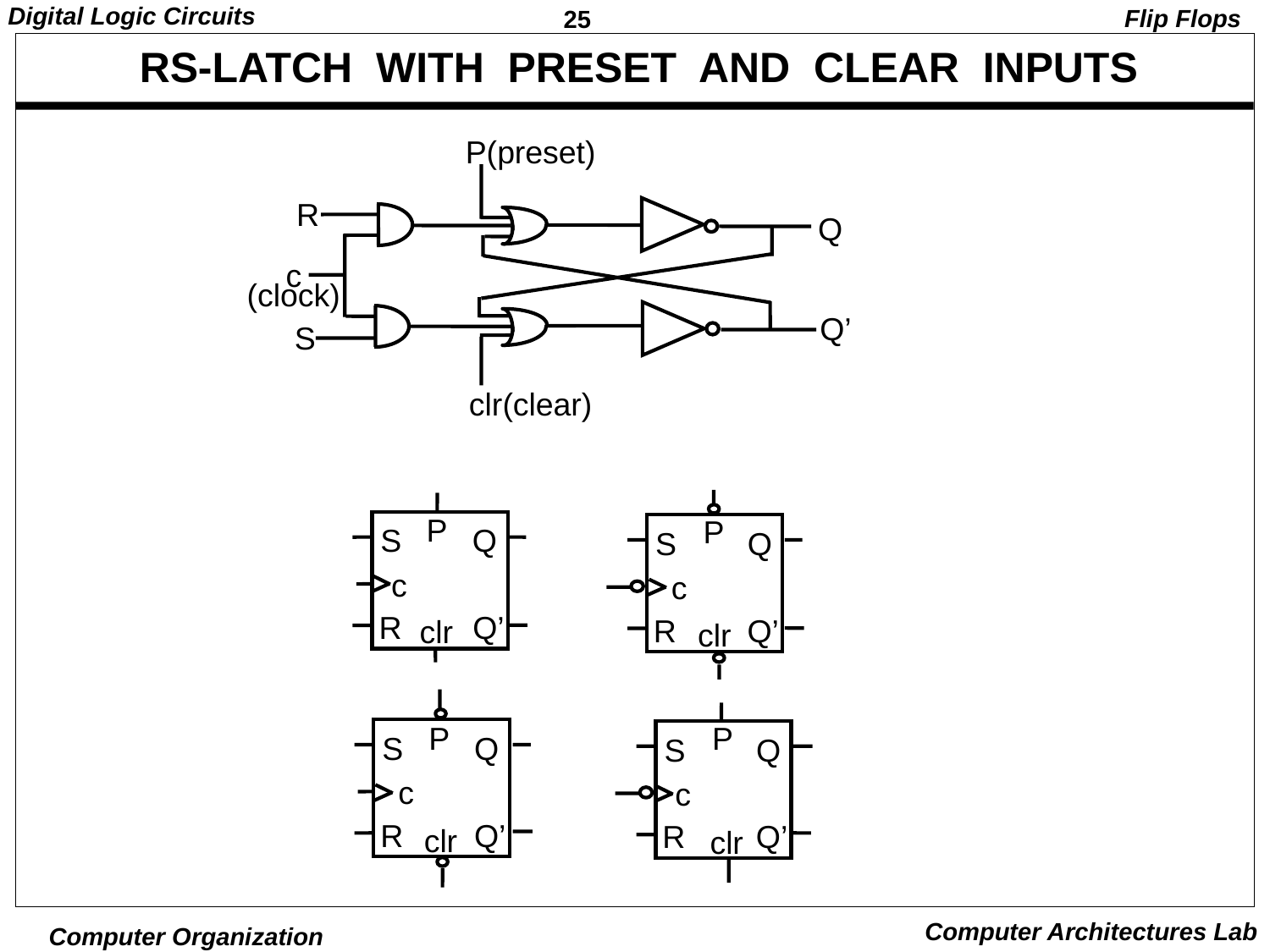

Flip Flops
# RS-LATCH  WITH  PRESET  AND  CLEAR  INPUTS
P(preset)

R

Q

c

(clock)

Q’

S

clr(clear)

P
P

S        Q
S        Q

c
c

R        Q’
R        Q’
clr
clr

P
P

S        Q
S        Q

c
c

R        Q’
R        Q’
clr
clr